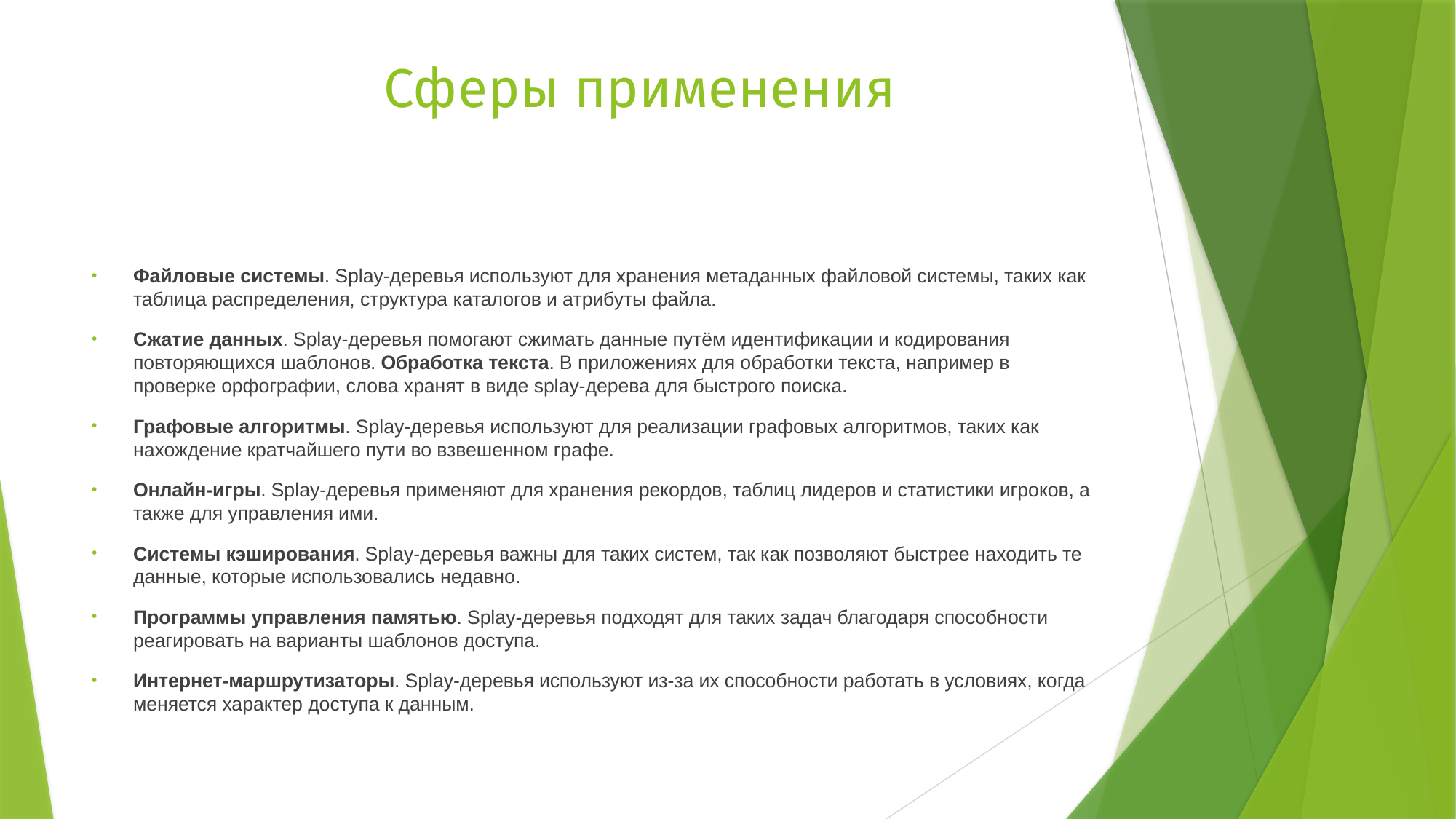

# Сферы применения
Файловые системы. Splay-деревья используют для хранения метаданных файловой системы, таких как таблица распределения, структура каталогов и атрибуты файла.
Сжатие данных. Splay-деревья помогают сжимать данные путём идентификации и кодирования повторяющихся шаблонов. Обработка текста. В приложениях для обработки текста, например в проверке орфографии, слова хранят в виде splay-дерева для быстрого поиска.
Графовые алгоритмы. Splay-деревья используют для реализации графовых алгоритмов, таких как нахождение кратчайшего пути во взвешенном графе.
Онлайн-игры. Splay-деревья применяют для хранения рекордов, таблиц лидеров и статистики игроков, а также для управления ими.
Системы кэширования. Splay-деревья важны для таких систем, так как позволяют быстрее находить те данные, которые использовались недавно.
Программы управления памятью. Splay-деревья подходят для таких задач благодаря способности реагировать на варианты шаблонов доступа.
Интернет-маршрутизаторы. Splay-деревья используют из-за их способности работать в условиях, когда меняется характер доступа к данным.